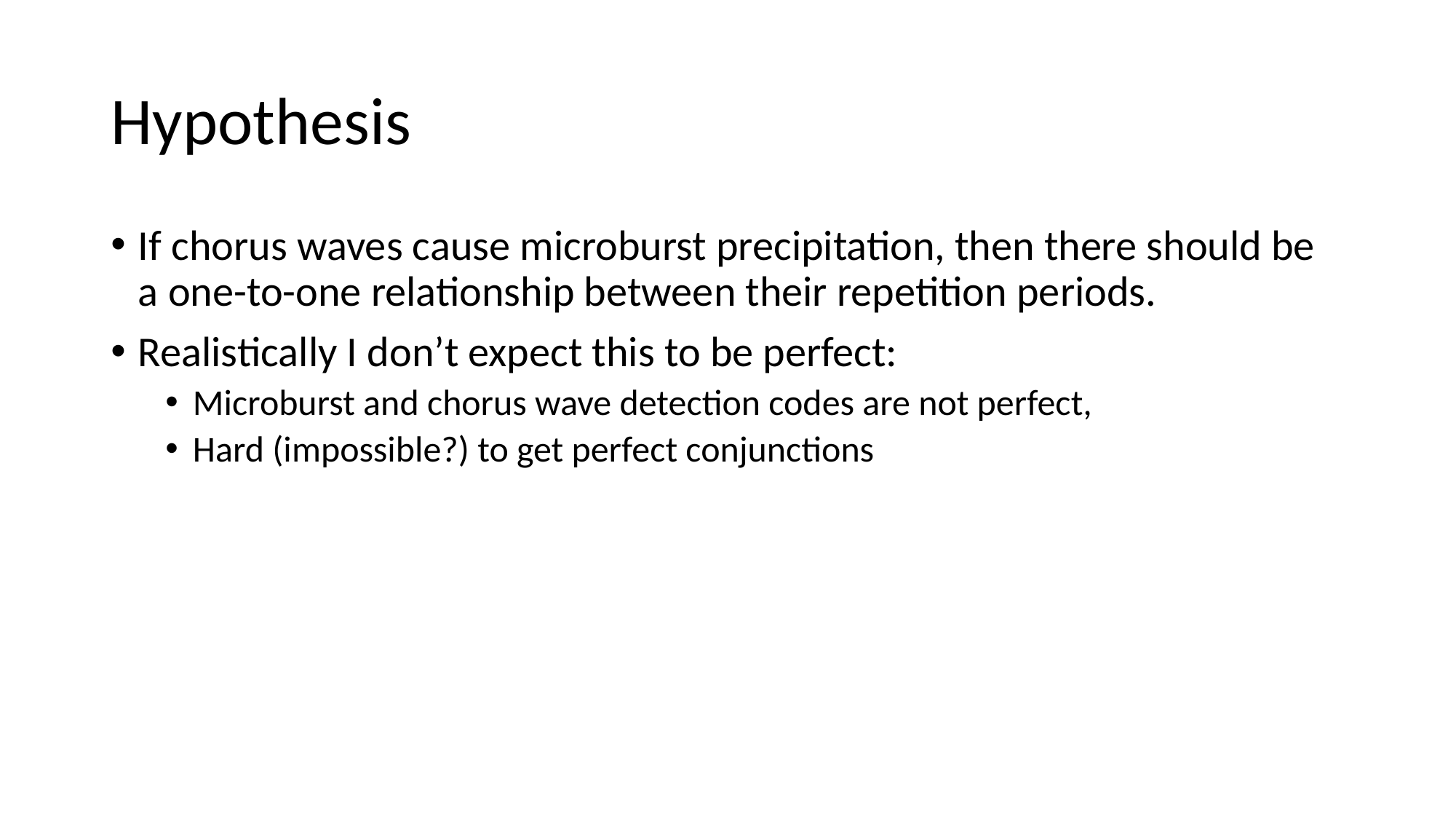

# Hypothesis
If chorus waves cause microburst precipitation, then there should be a one-to-one relationship between their repetition periods.
Realistically I don’t expect this to be perfect:
Microburst and chorus wave detection codes are not perfect,
Hard (impossible?) to get perfect conjunctions